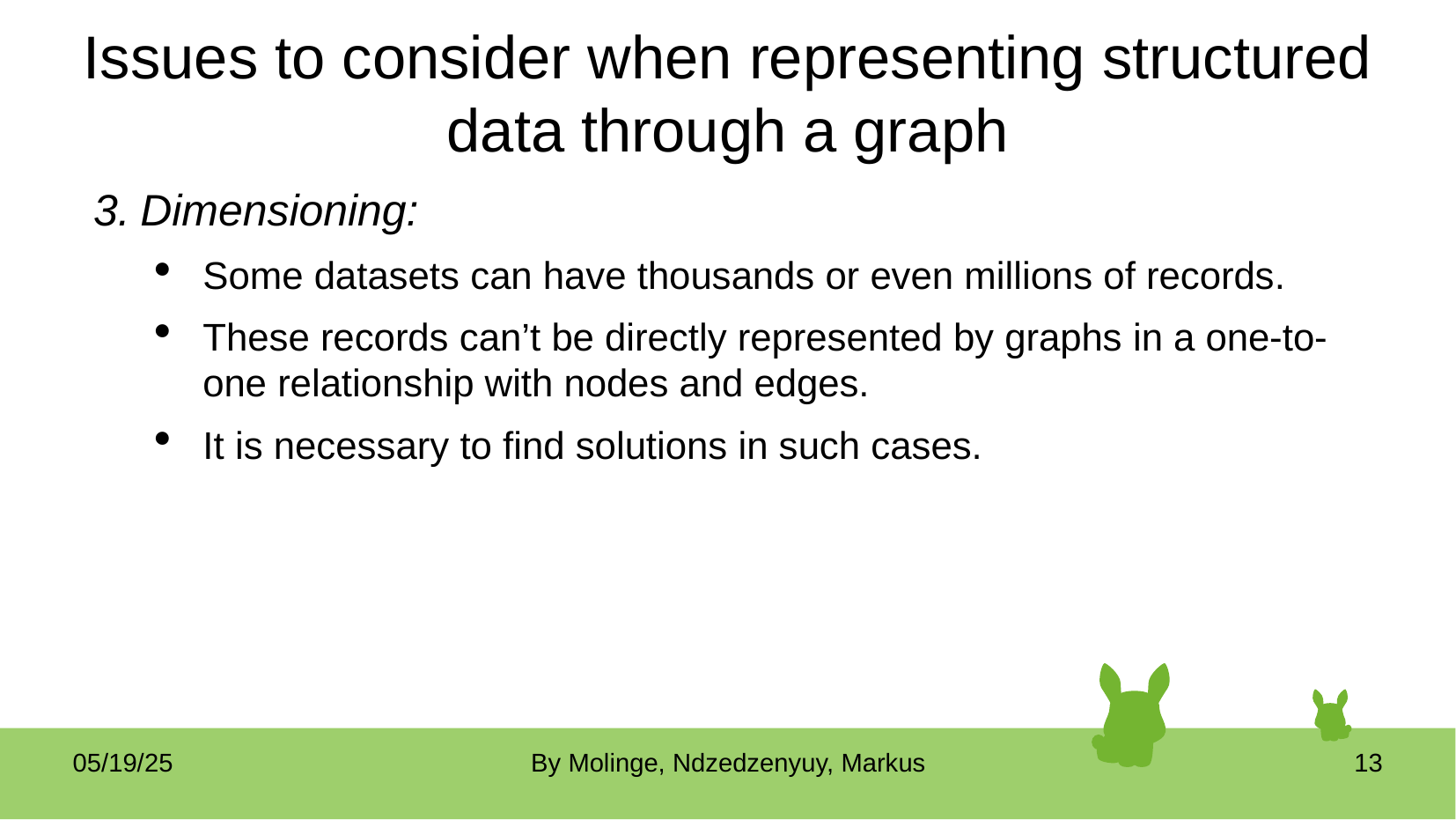

# Issues to consider when representing structured data through a graph
Dimensioning:
Some datasets can have thousands or even millions of records.
These records can’t be directly represented by graphs in a one-to-one relationship with nodes and edges.
It is necessary to find solutions in such cases.
05/19/25
By Molinge, Ndzedzenyuy, Markus
13